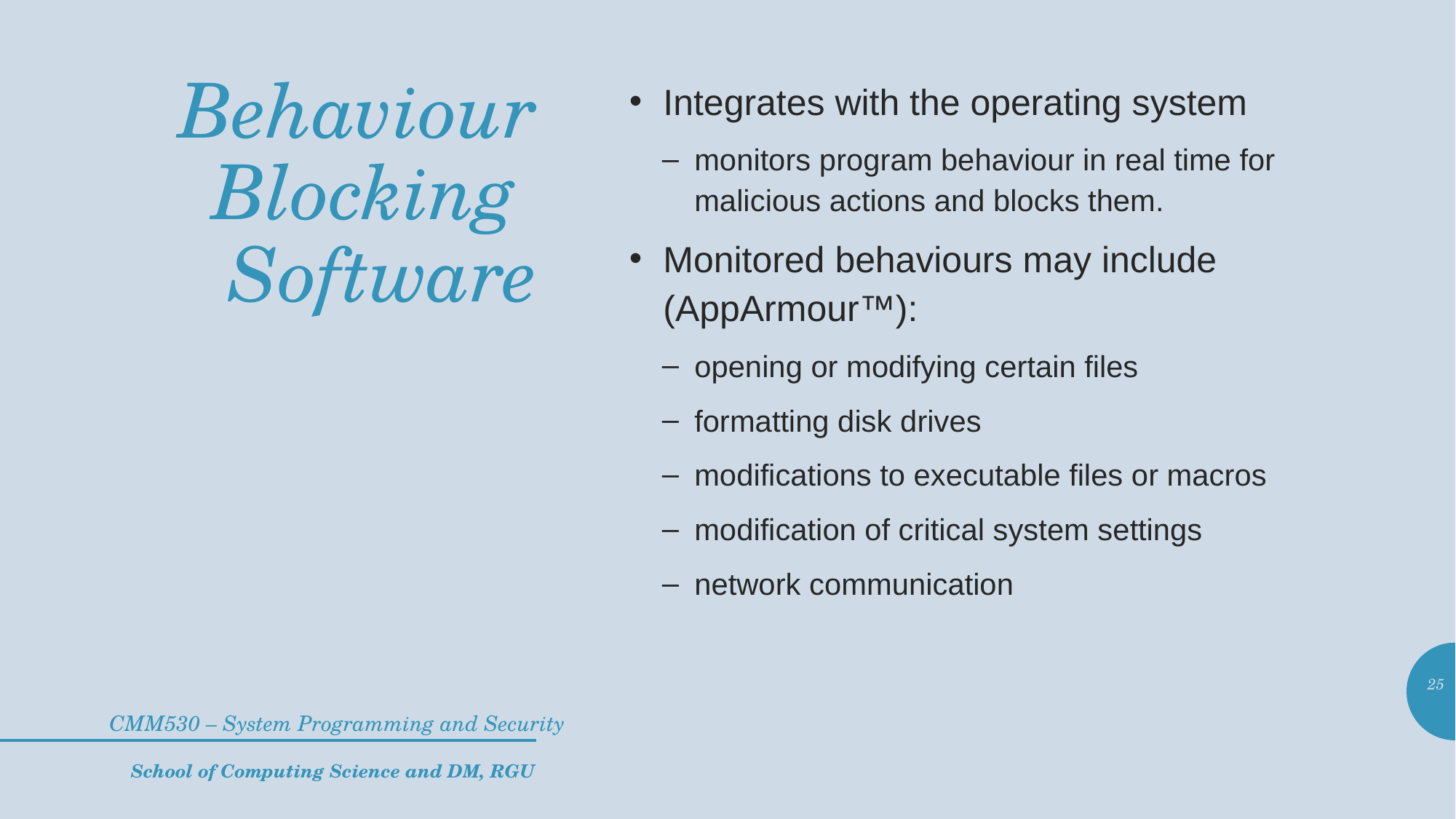

# Behaviour Blocking Software
Integrates with the operating system
monitors program behaviour in real time for malicious actions and blocks them.
Monitored behaviours may include (AppArmour™):
opening or modifying certain files
formatting disk drives
modifications to executable files or macros
modification of critical system settings
network communication

25